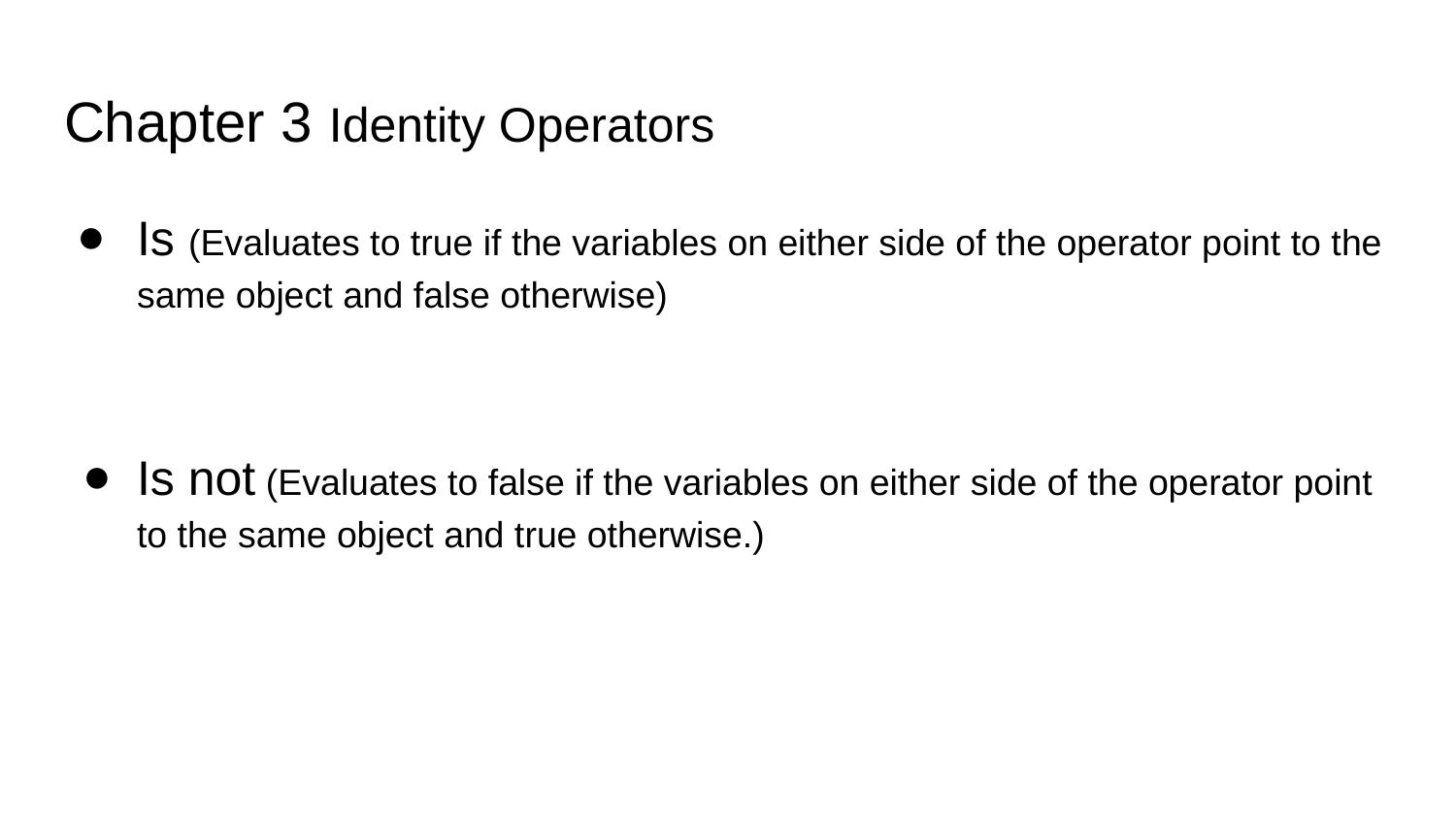

# Chapter 3 Identity Operators

Is (Evaluates to true if the variables on either side of the operator point to the same object and false otherwise)

Is not (Evaluates to false if the variables on either side of the operator point to the same object and true otherwise.)